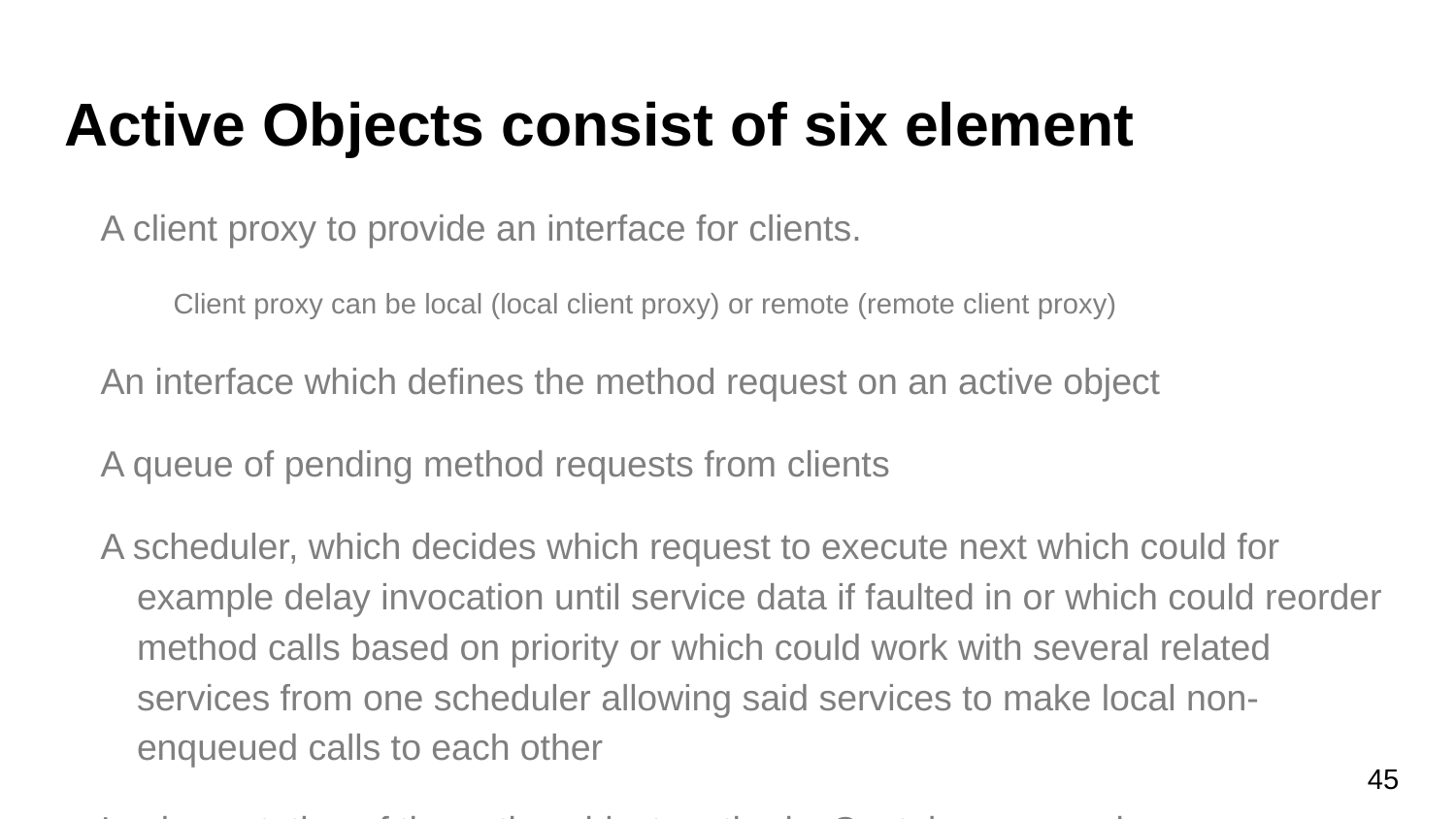

# Active Objects consist of six element
A client proxy to provide an interface for clients.
Client proxy can be local (local client proxy) or remote (remote client proxy)
An interface which defines the method request on an active object
A queue of pending method requests from clients
A scheduler, which decides which request to execute next which could for example delay invocation until service data if faulted in or which could reorder method calls based on priority or which could work with several related services from one scheduler allowing said services to make local non-enqueued calls to each other
Implementation of the active object methods. Contains your code.
A service callback for the client to receive the result

45